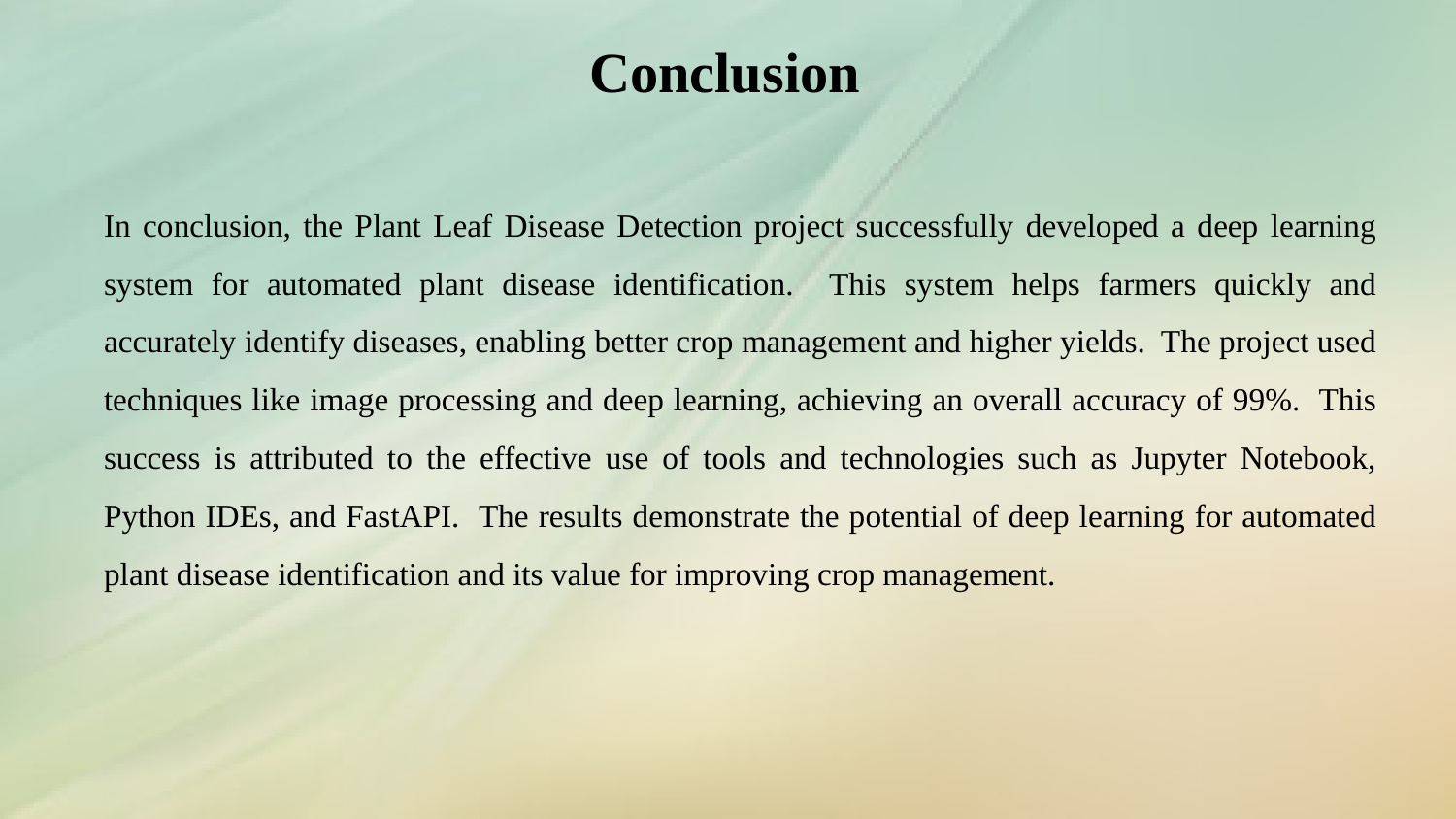

# Conclusion
In conclusion, the Plant Leaf Disease Detection project successfully developed a deep learning system for automated plant disease identification.  This system helps farmers quickly and accurately identify diseases, enabling better crop management and higher yields.  The project used techniques like image processing and deep learning, achieving an overall accuracy of 99%.  This success is attributed to the effective use of tools and technologies such as Jupyter Notebook, Python IDEs, and FastAPI.  The results demonstrate the potential of deep learning for automated plant disease identification and its value for improving crop management.